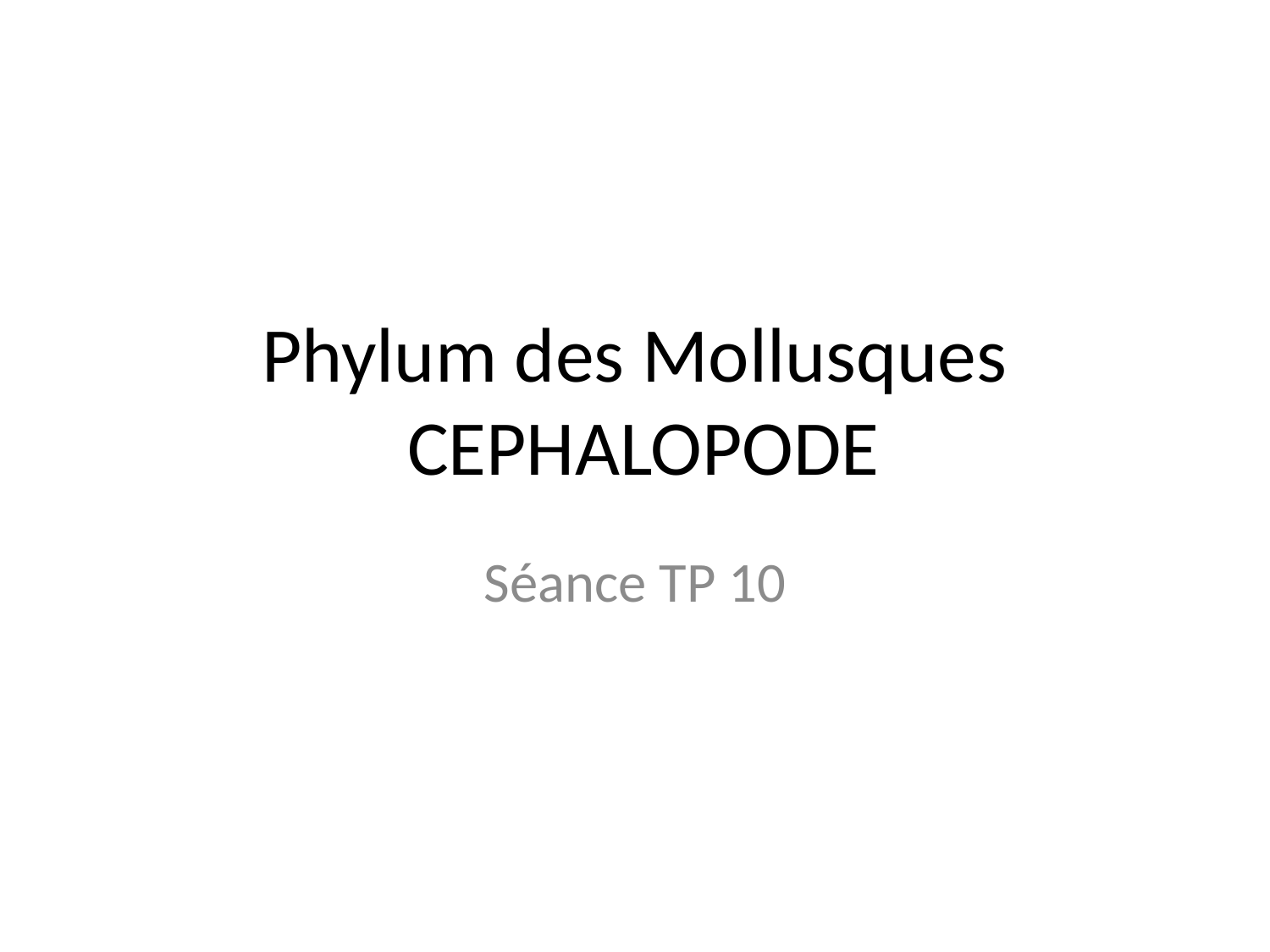

# Phylum des Mollusques CEPHALOPODE
Séance TP 10